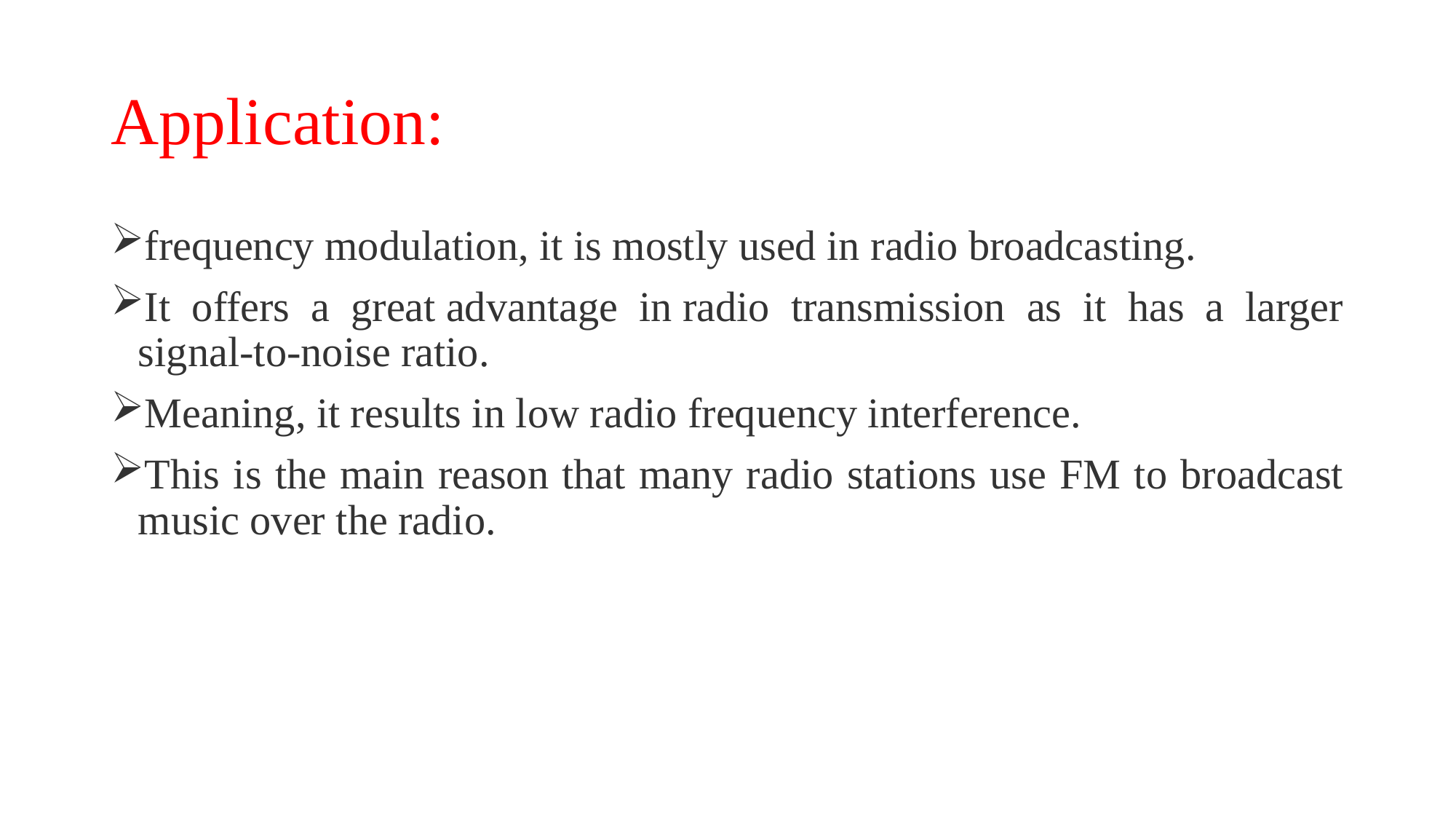

# Application:
frequency modulation, it is mostly used in radio broadcasting.
It offers a great advantage in radio transmission as it has a larger signal-to-noise ratio.
Meaning, it results in low radio frequency interference.
This is the main reason that many radio stations use FM to broadcast music over the radio.